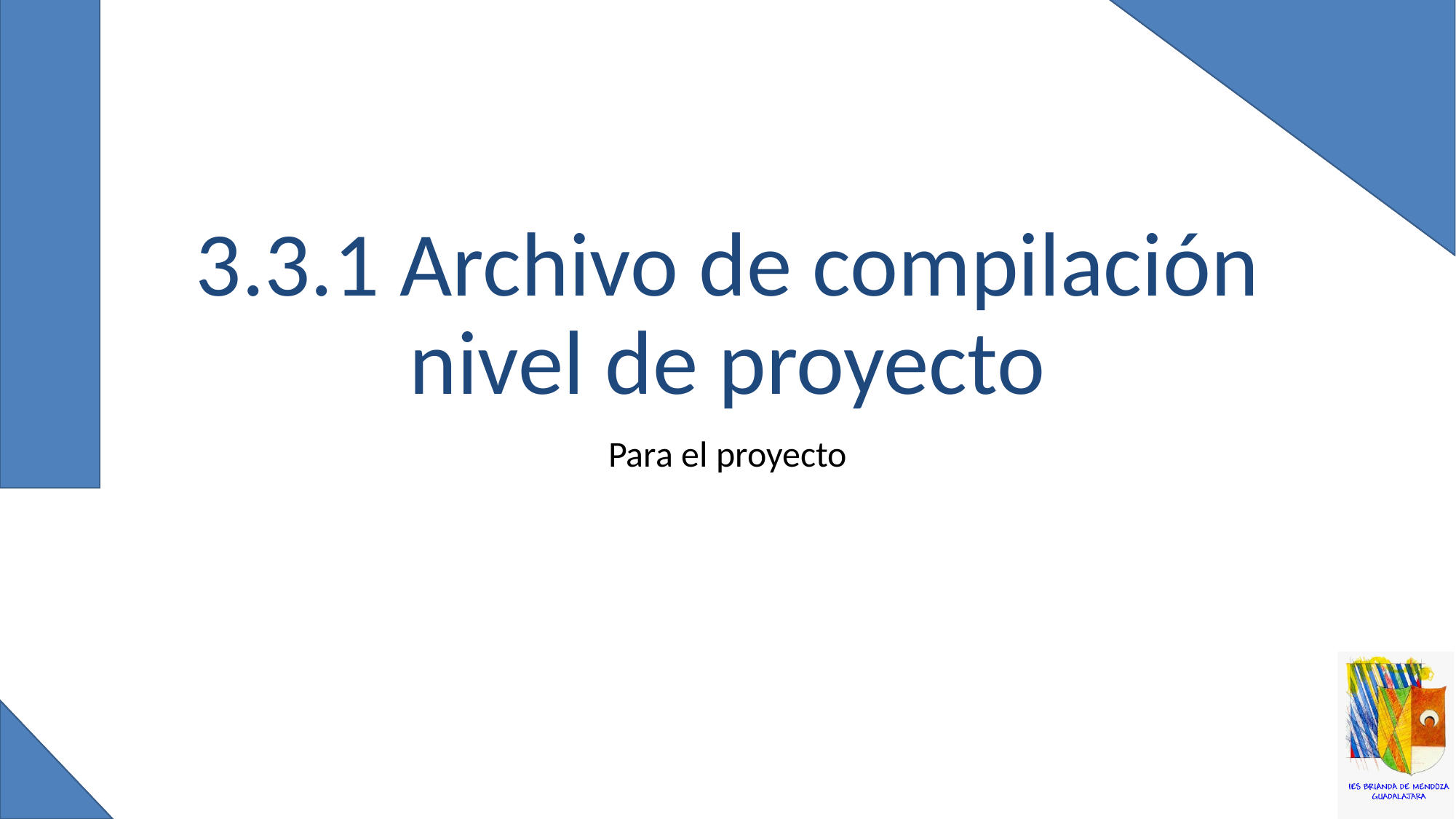

# 3.3.1 Archivo de compilación nivel de proyecto
Para el proyecto